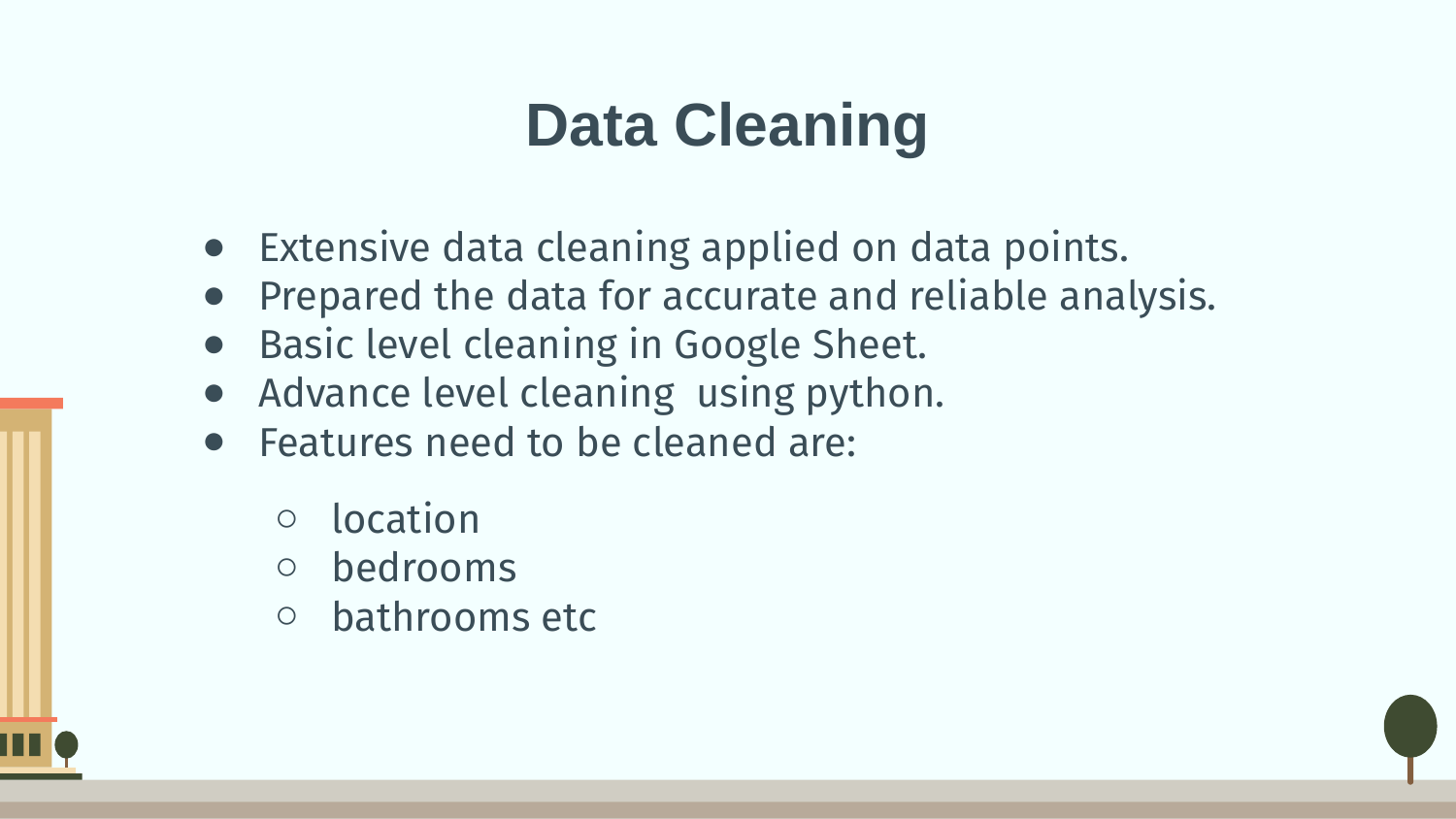

# Data Cleaning
Extensive data cleaning applied on data points.
Prepared the data for accurate and reliable analysis.
Basic level cleaning in Google Sheet.
Advance level cleaning  using python.
Features need to be cleaned are:

location
bedrooms
bathrooms etc